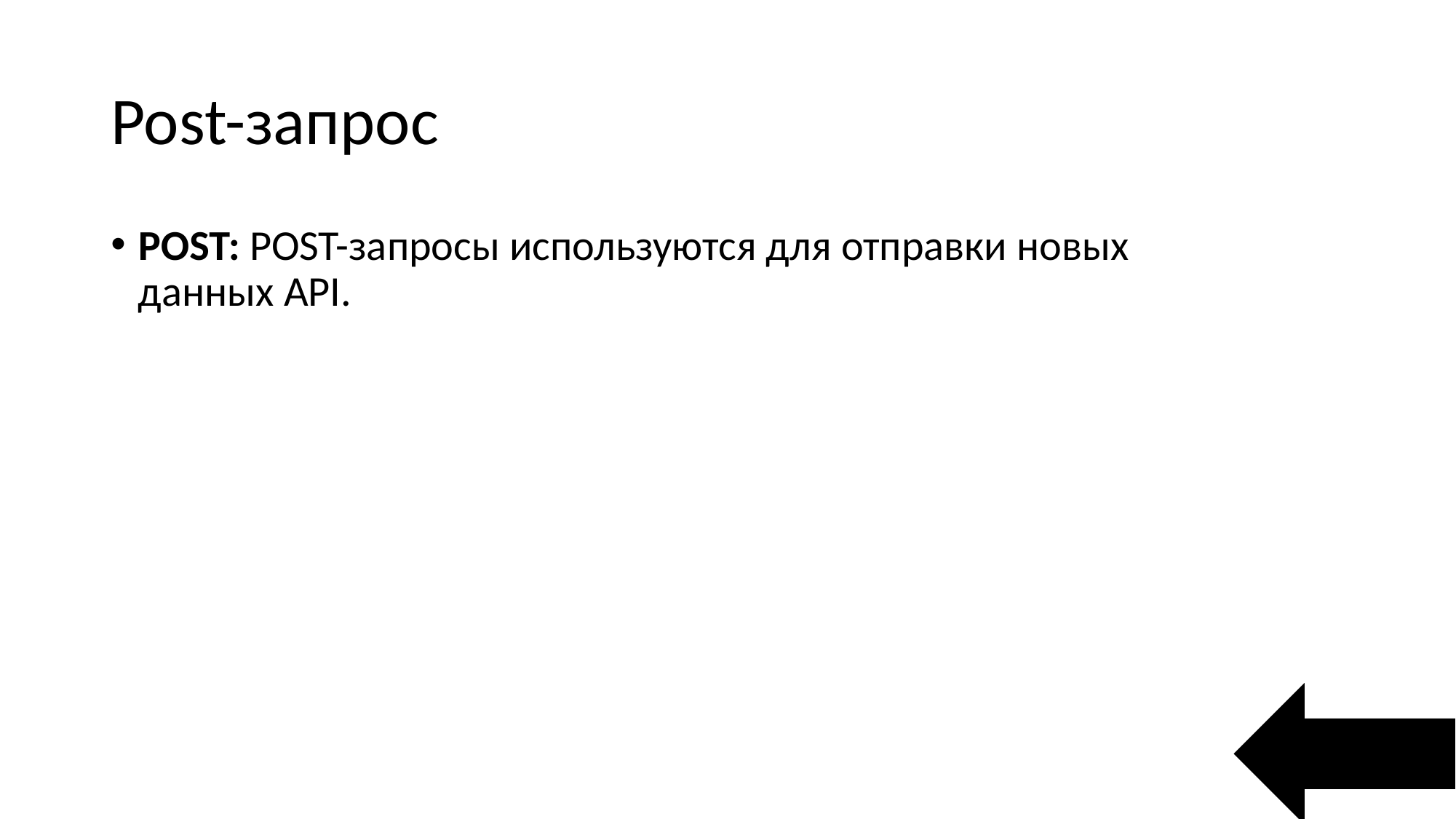

# Post-запрос
POST: POST-запросы используются для отправки новых данных API.